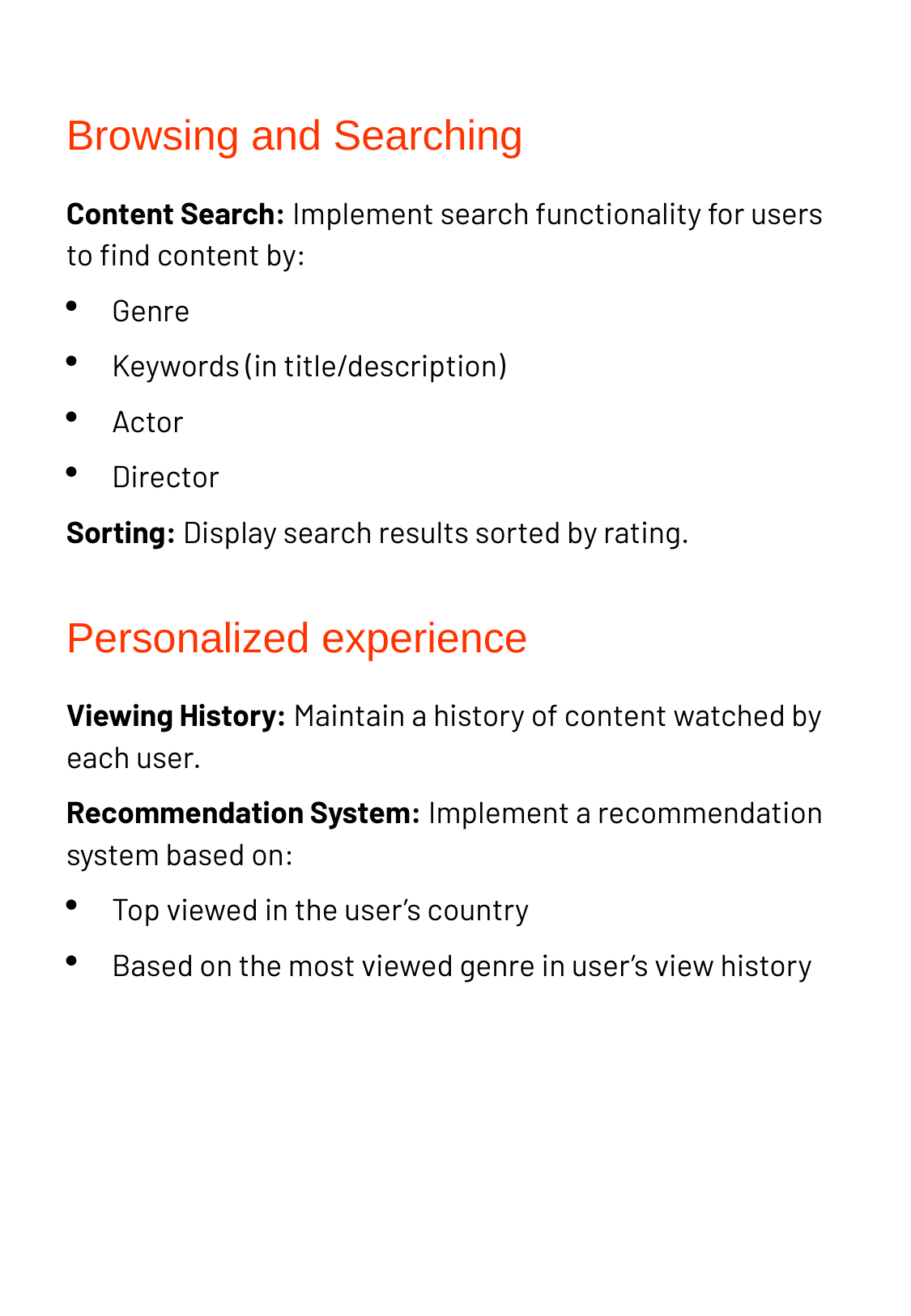

Browsing and Searching
Content Search: Implement search functionality for users to find content by:
Genre
Keywords (in title/description)
Actor
Director
Sorting: Display search results sorted by rating.
Personalized experience
Viewing History: Maintain a history of content watched by each user.
Recommendation System: Implement a recommendation system based on:
Top viewed in the user’s country
Based on the most viewed genre in user’s view history